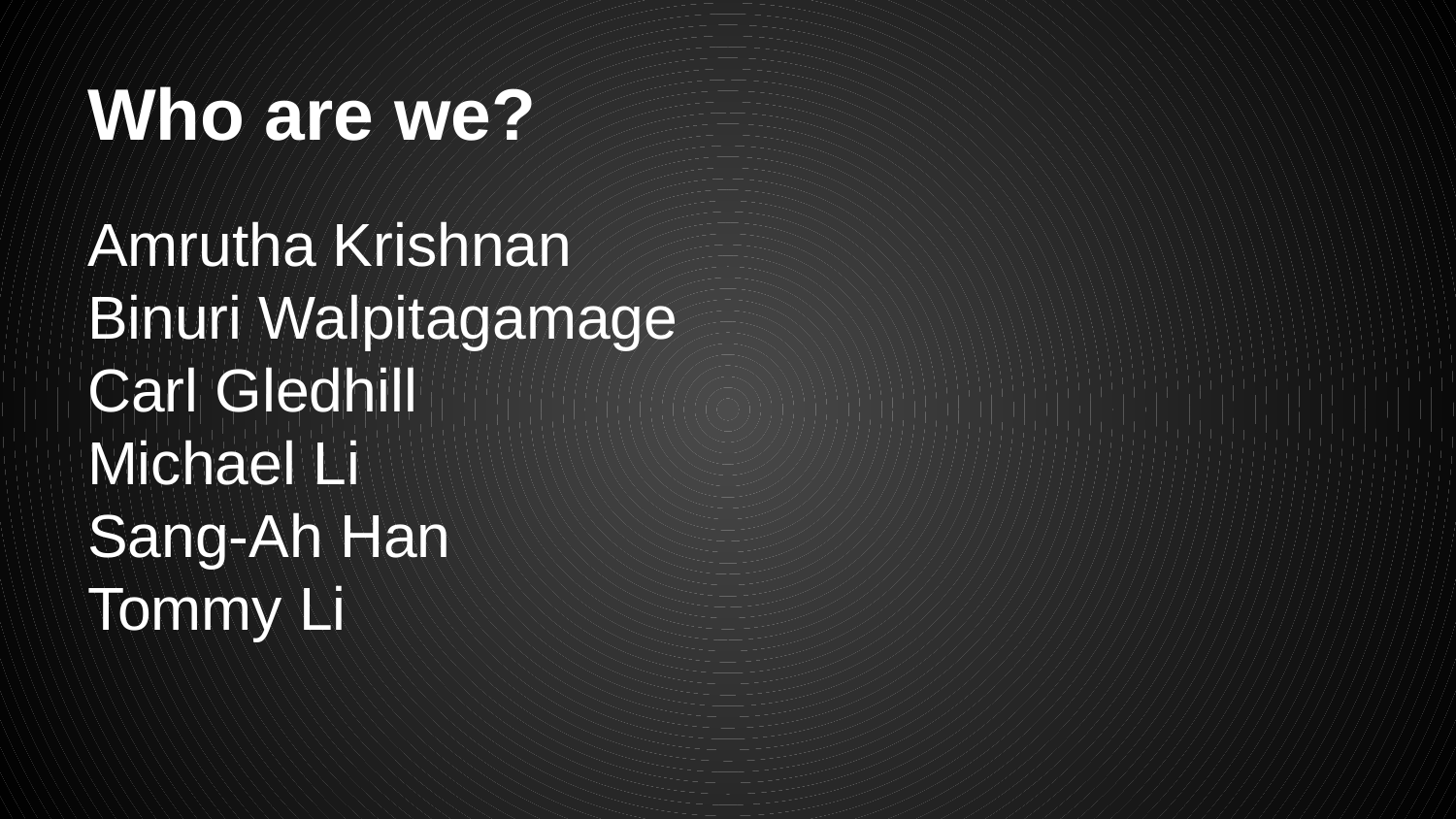

# Who are we?
Amrutha Krishnan
Binuri Walpitagamage
Carl Gledhill
Michael Li
Sang-Ah Han
Tommy Li